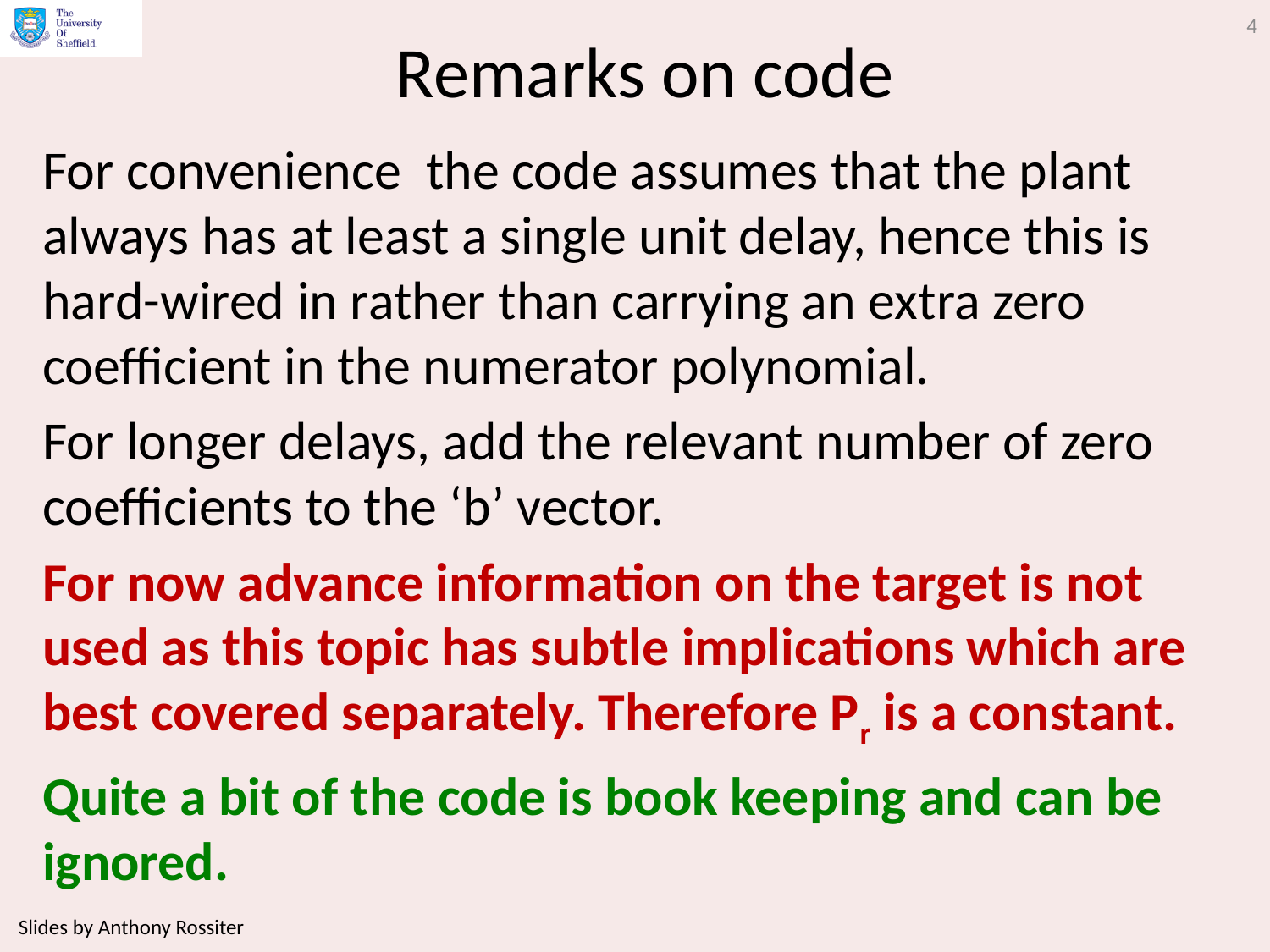

4
# Remarks on code
For convenience  the code assumes that the plant always has at least a single unit delay, hence this is hard-wired in rather than carrying an extra zero coefficient in the numerator polynomial.
For longer delays, add the relevant number of zero coefficients to the ‘b’ vector.
For now advance information on the target is not used as this topic has subtle implications which are best covered separately. Therefore Pr is a constant.
Quite a bit of the code is book keeping and can be ignored.
Slides by Anthony Rossiter